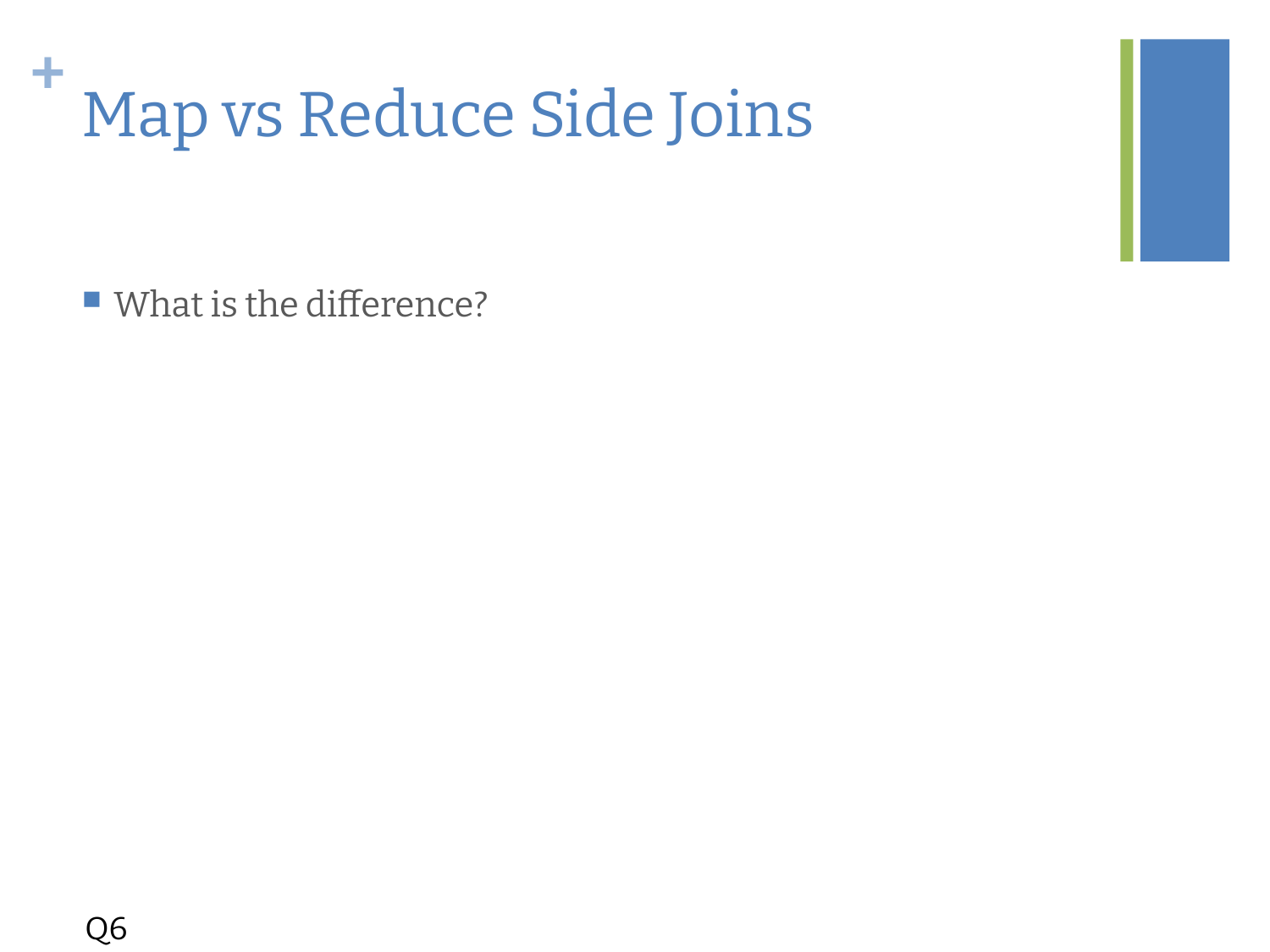

# Map vs Reduce Side Joins
What is the difference?
Q6